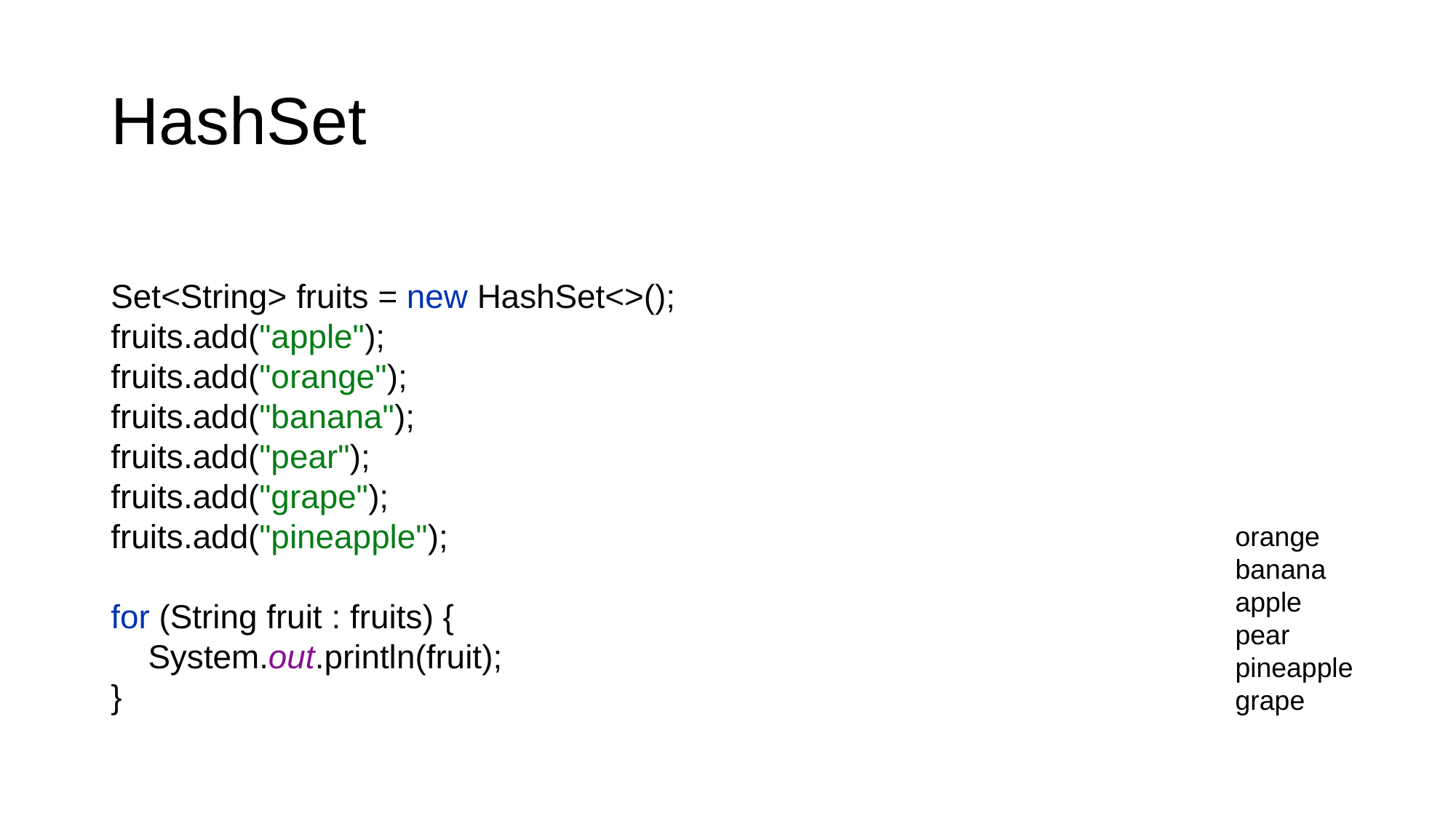

# HashSet
Set<String> fruits = new HashSet<>();
fruits.add("apple");
fruits.add("orange");
fruits.add("banana");
fruits.add("pear");
fruits.add("grape");
fruits.add("pineapple");
for (String fruit : fruits) {
    System.out.println(fruit);
}
orange
banana
apple
pear
pineapple
grape